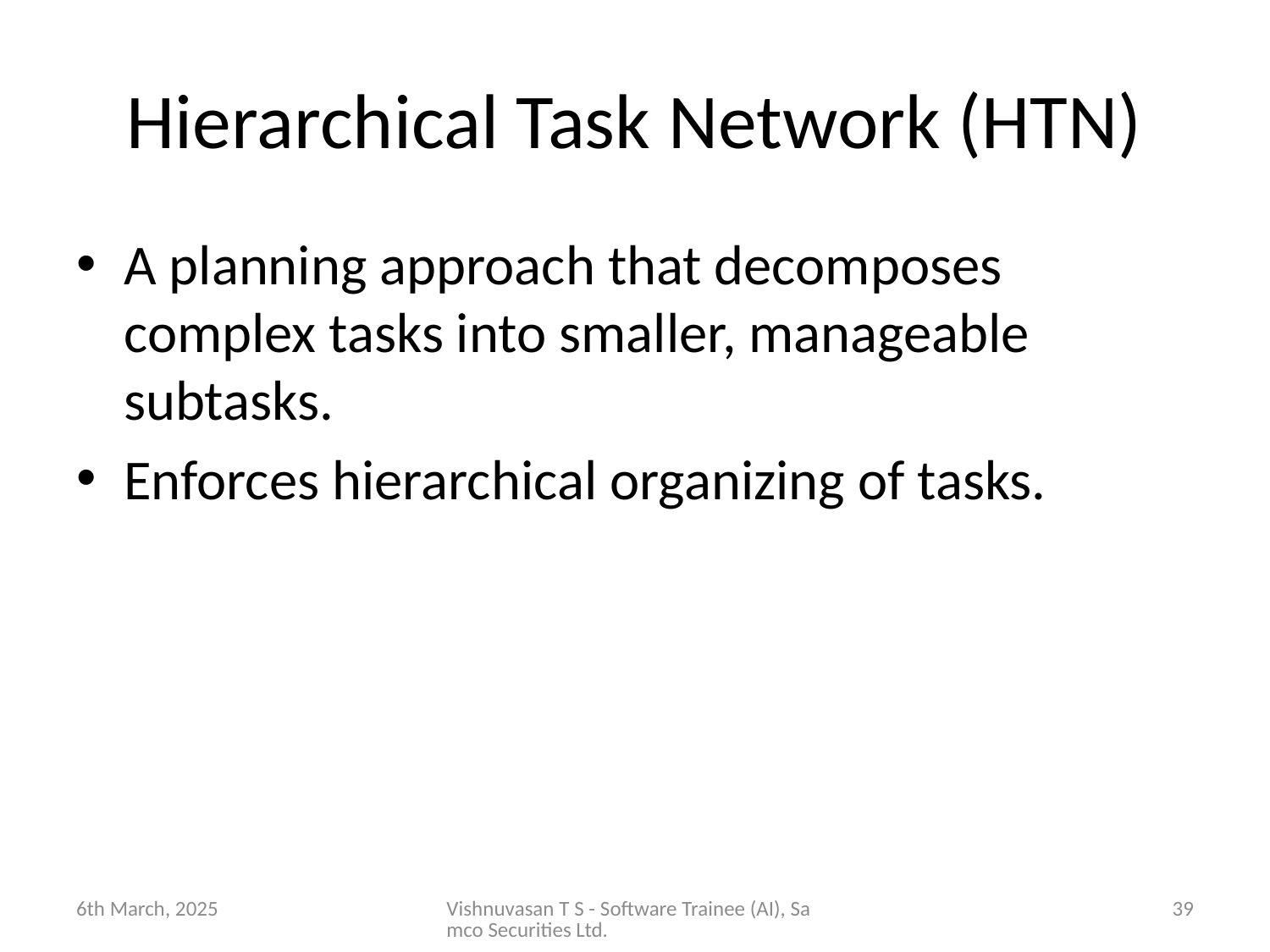

# Hierarchical Task Network (HTN)
A planning approach that decomposes complex tasks into smaller, manageable subtasks.
Enforces hierarchical organizing of tasks.
6th March, 2025
Vishnuvasan T S - Software Trainee (AI), Samco Securities Ltd.
39